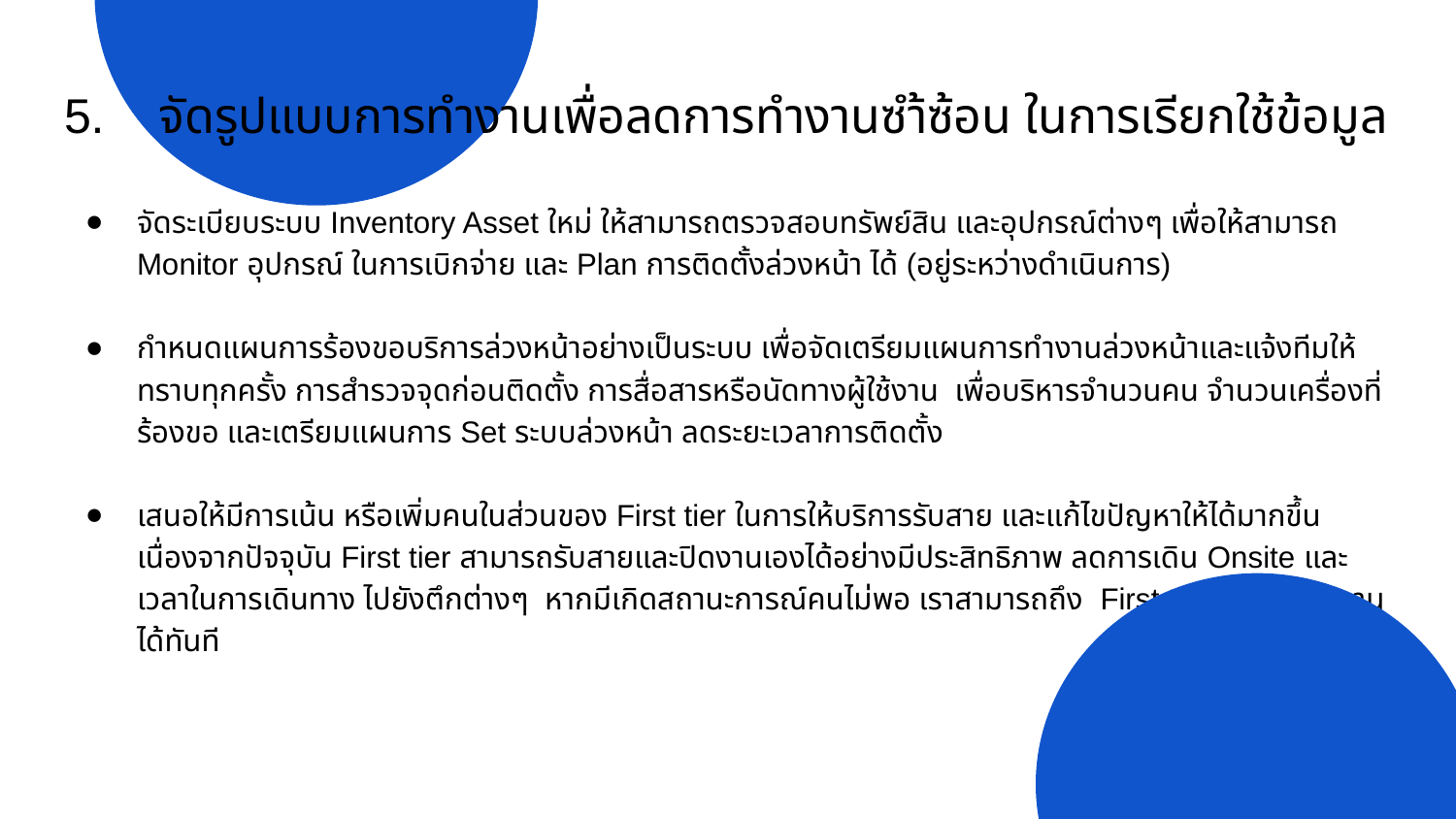

# 5.    จัดรูปแบบการทำงานเพื่อลดการทำงานซำ้ซ้อน ในการเรียกใช้ข้อมูล
จัดระเบียบระบบ Inventory Asset ใหม่ ให้สามารถตรวจสอบทรัพย์สิน และอุปกรณ์ต่างๆ เพื่อให้สามารถ Monitor อุปกรณ์ ในการเบิกจ่าย และ Plan การติดตั้งล่วงหน้า ได้ (อยู่ระหว่างดำเนินการ)

กำหนดแผนการร้องขอบริการล่วงหน้าอย่างเป็นระบบ เพื่อจัดเตรียมแผนการทำงานล่วงหน้าและแจ้งทีมให้ทราบทุกครั้ง การสำรวจจุดก่อนติดตั้ง การสื่อสารหรือนัดทางผู้ใช้งาน  เพื่อบริหารจำนวนคน จำนวนเครื่องที่ร้องขอ และเตรียมแผนการ Set ระบบล่วงหน้า ลดระยะเวลาการติดตั้ง

เสนอให้มีการเน้น หรือเพิ่มคนในส่วนของ First tier ในการให้บริการรับสาย และแก้ไขปัญหาให้ได้มากขึ้น เนื่องจากปัจจุบัน First tier สามารถรับสายและปิดงานเองได้อย่างมีประสิทธิภาพ ลดการเดิน Onsite และเวลาในการเดินทาง ไปยังตึกต่างๆ  หากมีเกิดสถานะการณ์คนไม่พอ เราสามารถถึง  First tier ในการเดินงานได้ทันที